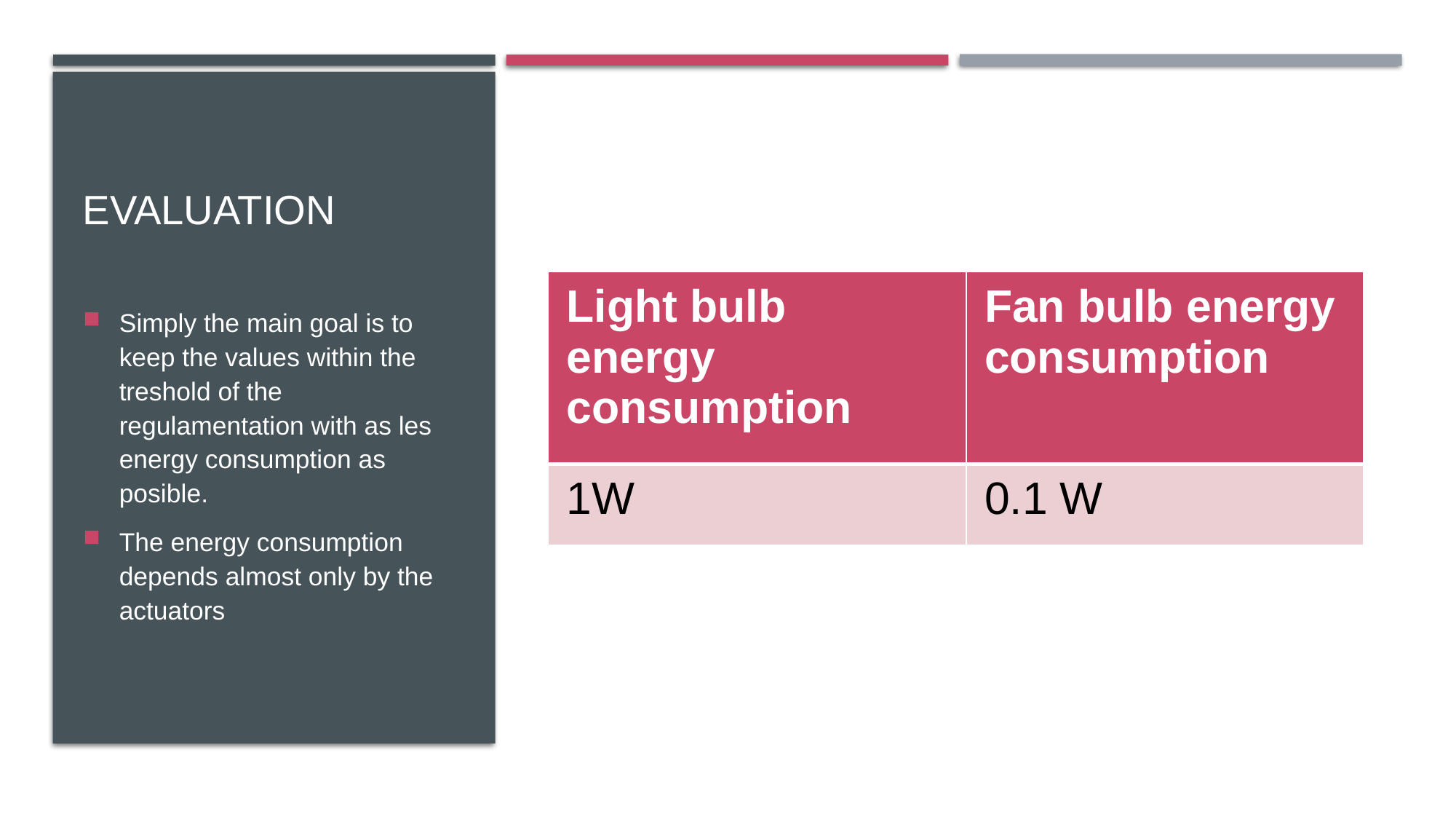

# Evaluation
Simply the main goal is to keep the values within the treshold of the regulamentation with as les energy consumption as posible.
The energy consumption depends almost only by the actuators

| Light bulb energy consumption | Fan bulb energy consumption |
| --- | --- |
| 1W | 0.1 W |